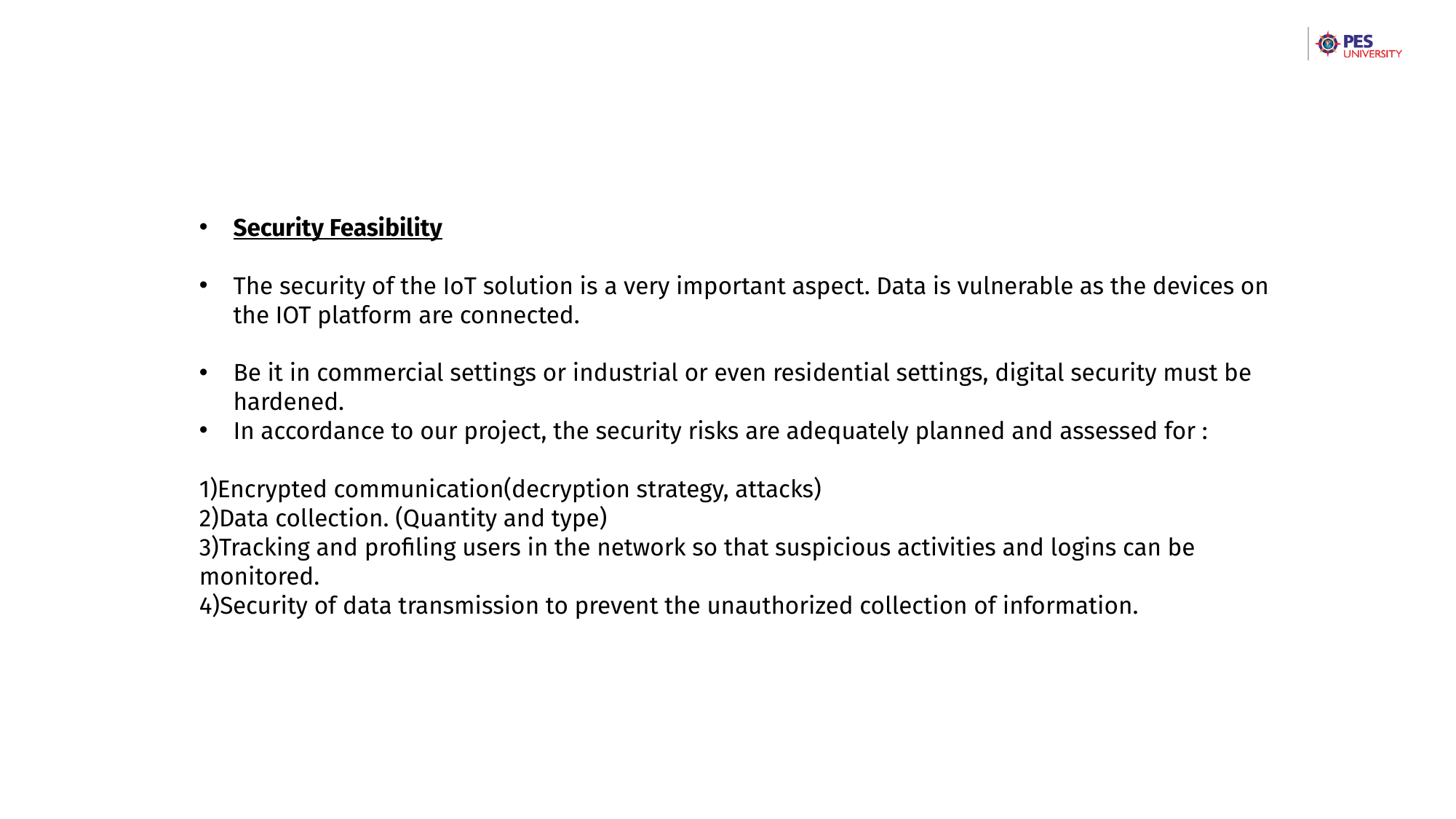

Security Feasibility

The security of the IoT solution is a very important aspect. Data is vulnerable as the devices on the IOT platform are connected.

Be it in commercial settings or industrial or even residential settings, digital security must be hardened.
In accordance to our project, the security risks are adequately planned and assessed for :

1)Encrypted communication(decryption strategy, attacks)
2)Data collection. (Quantity and type)
3)Tracking and profiling users in the network so that suspicious activities and logins can be monitored.
4)Security of data transmission to prevent the unauthorized collection of information.